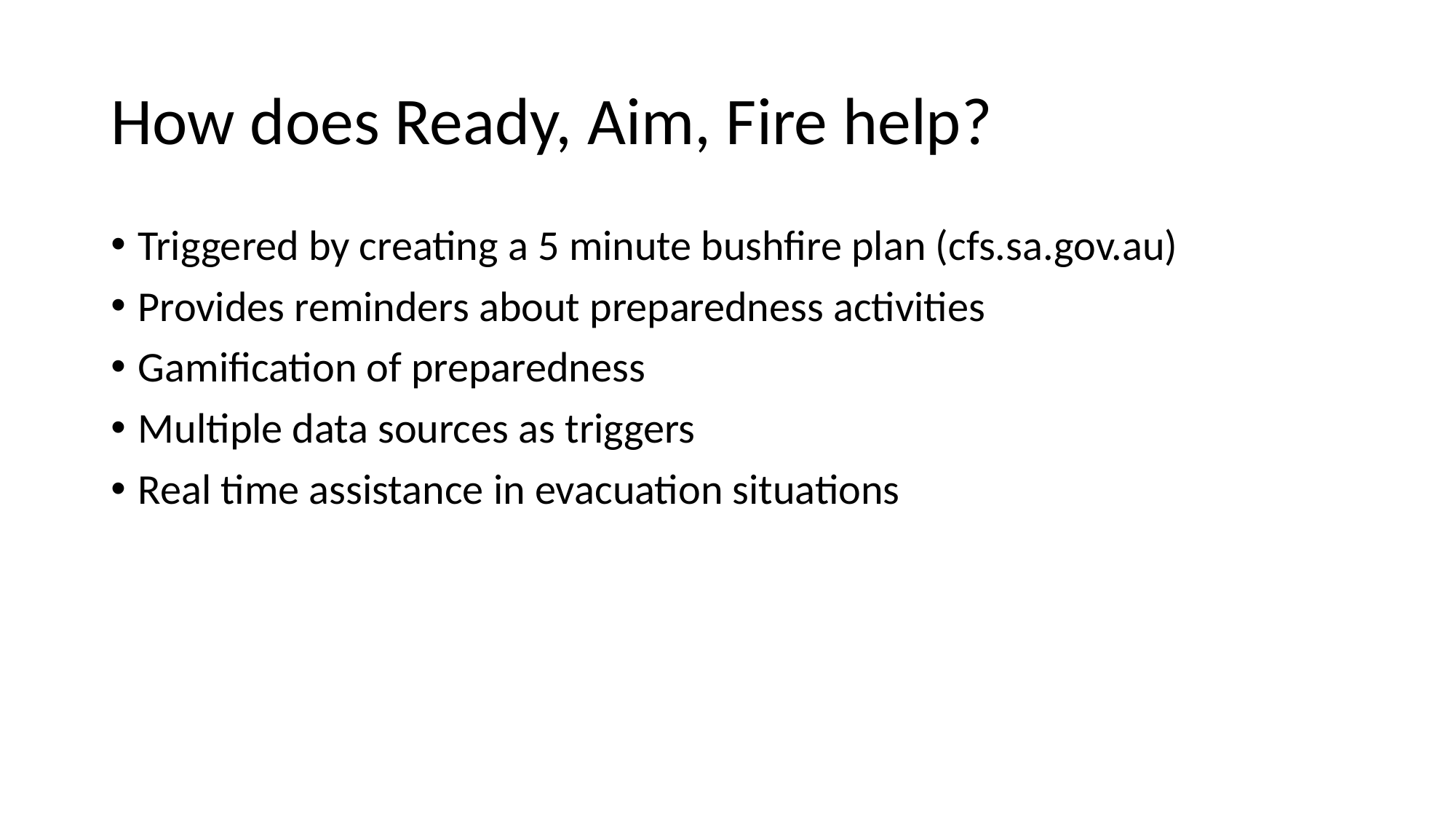

# How does Ready, Aim, Fire help?
Triggered by creating a 5 minute bushfire plan (cfs.sa.gov.au)
Provides reminders about preparedness activities
Gamification of preparedness
Multiple data sources as triggers
Real time assistance in evacuation situations